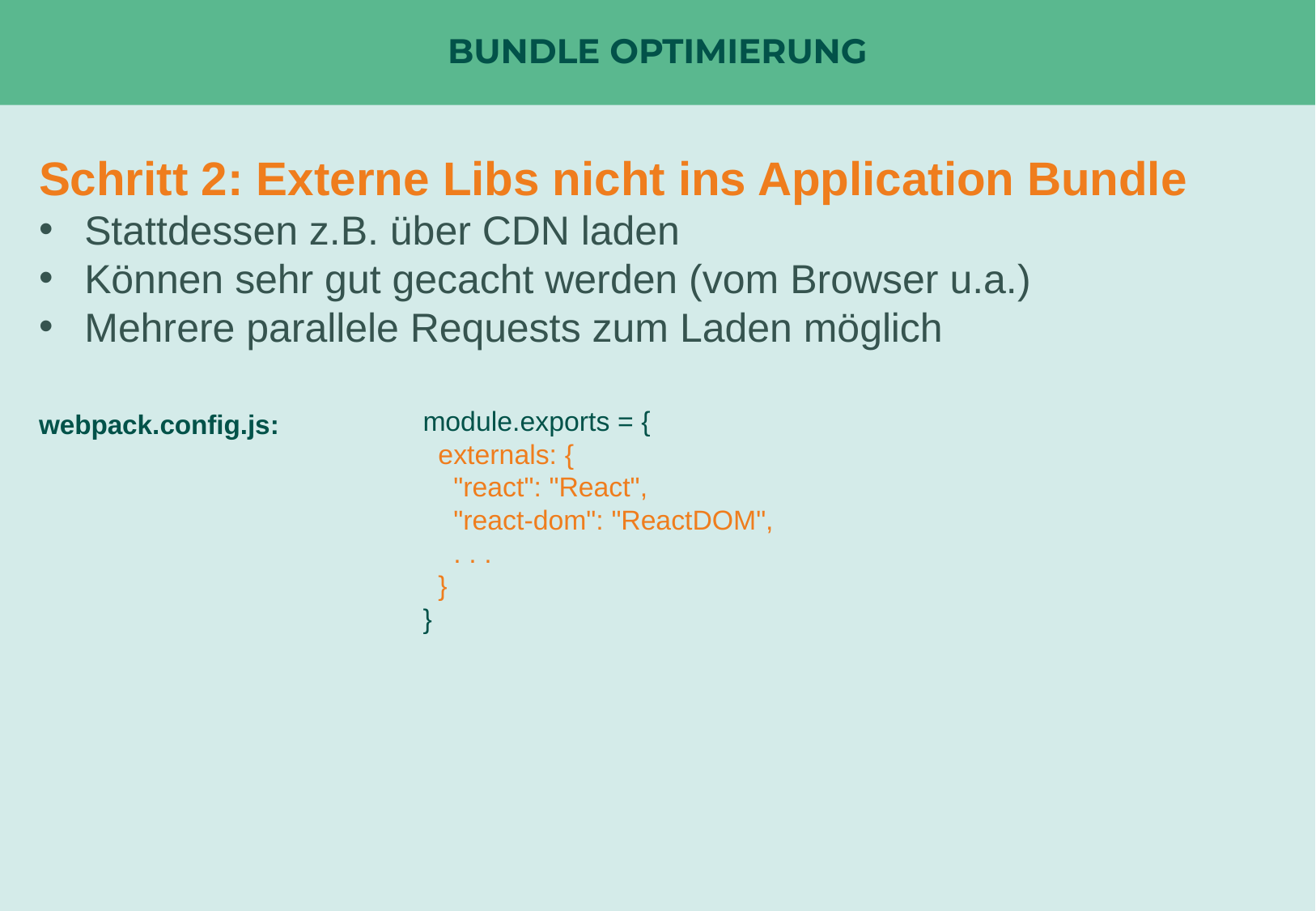

# Bundle optimierung
Schritt 2: Externe Libs nicht ins Application Bundle
Stattdessen z.B. über CDN laden
Können sehr gut gecacht werden (vom Browser u.a.)
Mehrere parallele Requests zum Laden möglich
webpack.config.js:
module.exports = {
  externals: {
    "react": "React",
    "react-dom": "ReactDOM",
    . . .
  }
}